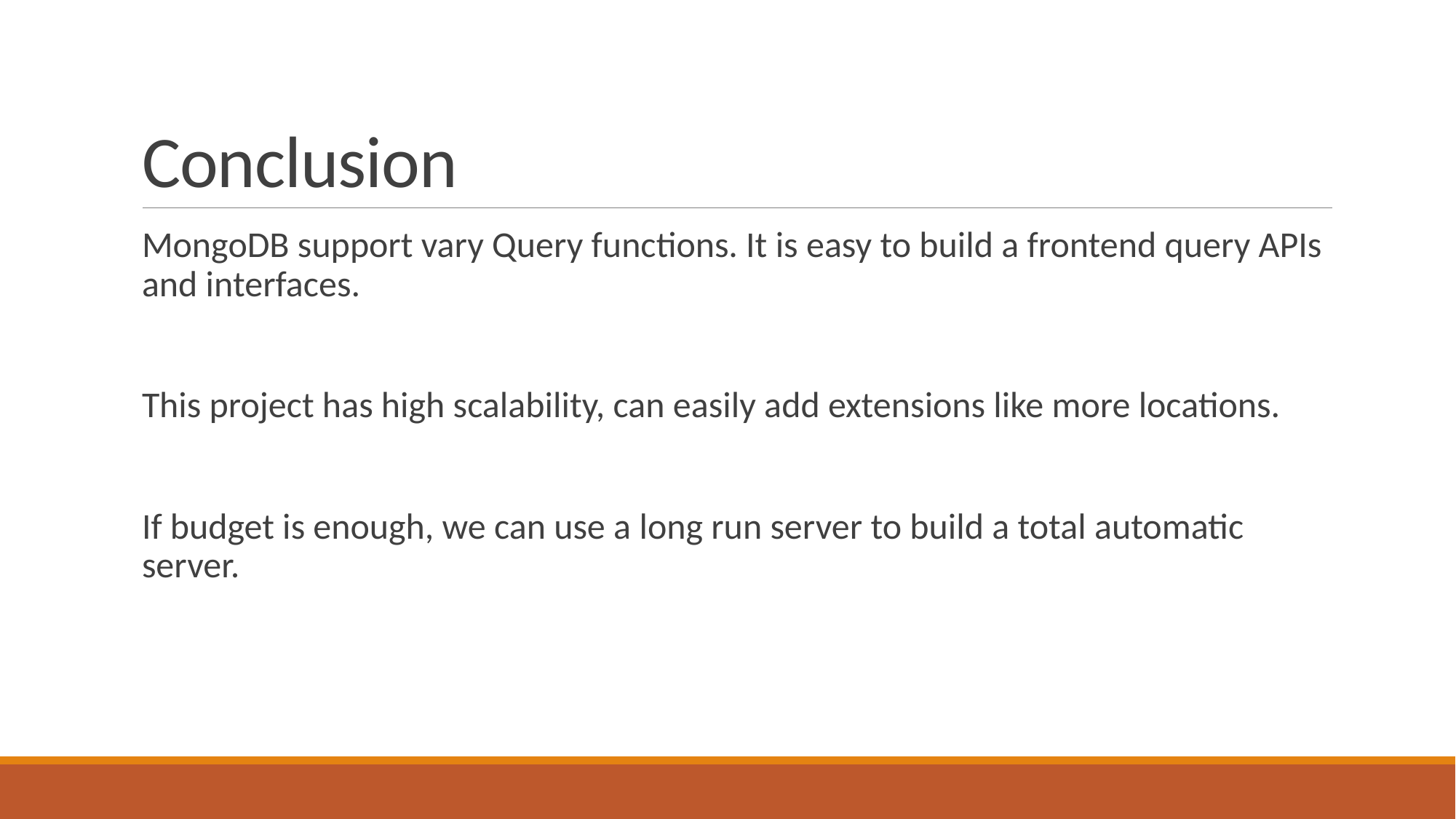

# Conclusion
MongoDB support vary Query functions. It is easy to build a frontend query APIs and interfaces.

This project has high scalability, can easily add extensions like more locations.

If budget is enough, we can use a long run server to build a total automatic server.